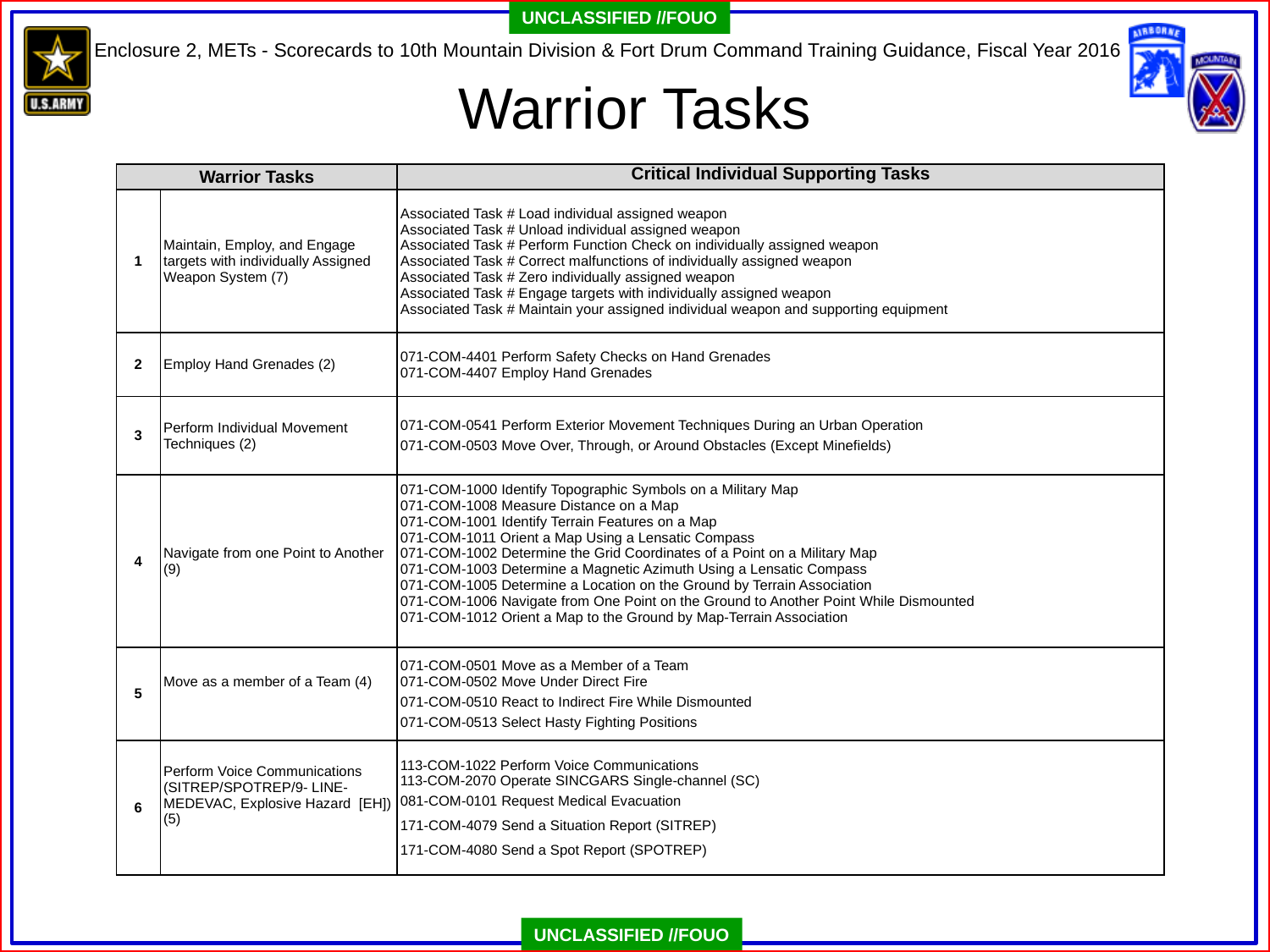

# Warrior Tasks
| Warrior Tasks |  | Critical Individual Supporting Tasks |
| --- | --- | --- |
| 1 | Maintain, Employ, and Engage targets with individually Assigned Weapon System (7) | Associated Task # Load individual assigned weapon Associated Task # Unload individual assigned weapon Associated Task # Perform Function Check on individually assigned weapon Associated Task # Correct malfunctions of individually assigned weapon Associated Task # Zero individually assigned weapon Associated Task # Engage targets with individually assigned weapon Associated Task # Maintain your assigned individual weapon and supporting equipment |
| 2 | Employ Hand Grenades (2) | 071-COM-4401 Perform Safety Checks on Hand Grenades 071-COM-4407 Employ Hand Grenades |
| 3 | Perform Individual Movement Techniques (2) | 071-COM-0541 Perform Exterior Movement Techniques During an Urban Operation 071-COM-0503 Move Over, Through, or Around Obstacles (Except Minefields) |
| 4 | Navigate from one Point to Another (9) | 071-COM-1000 Identify Topographic Symbols on a Military Map 071-COM-1008 Measure Distance on a Map 071-COM-1001 Identify Terrain Features on a Map 071-COM-1011 Orient a Map Using a Lensatic Compass 071-COM-1002 Determine the Grid Coordinates of a Point on a Military Map 071-COM-1003 Determine a Magnetic Azimuth Using a Lensatic Compass 071-COM-1005 Determine a Location on the Ground by Terrain Association 071-COM-1006 Navigate from One Point on the Ground to Another Point While Dismounted 071-COM-1012 Orient a Map to the Ground by Map-Terrain Association |
| 5 | Move as a member of a Team (4) | 071-COM-0501 Move as a Member of a Team 071-COM-0502 Move Under Direct Fire 071-COM-0510 React to Indirect Fire While Dismounted 071-COM-0513 Select Hasty Fighting Positions |
| 6 | Perform Voice Communications (SITREP/SPOTREP/9- LINE-MEDEVAC, Explosive Hazard [EH]) (5) | 113-COM-1022 Perform Voice Communications 113-COM-2070 Operate SINCGARS Single-channel (SC) 081-COM-0101 Request Medical Evacuation 171-COM-4079 Send a Situation Report (SITREP) 171-COM-4080 Send a Spot Report (SPOTREP) |